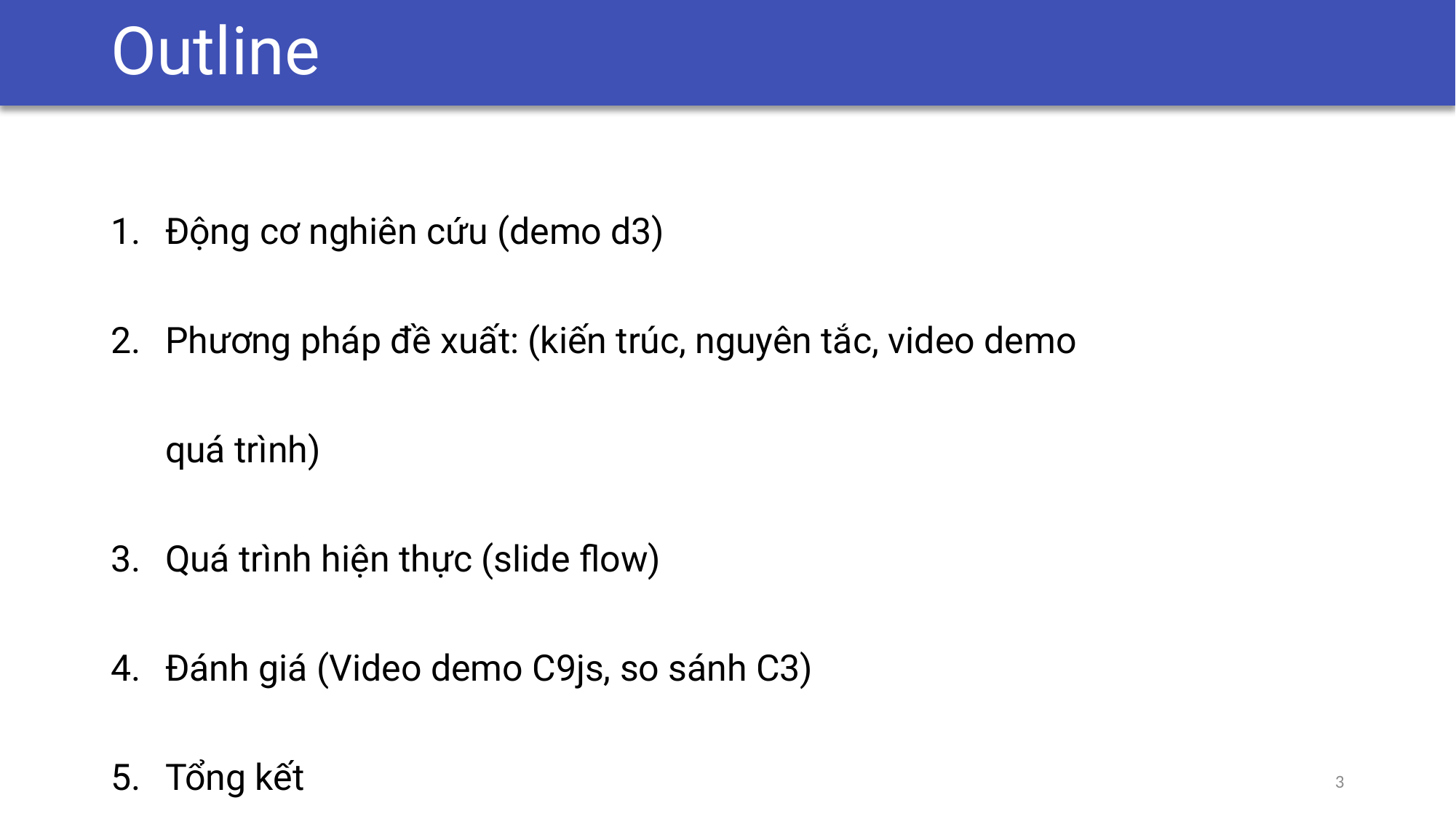

# Outline
Động cơ nghiên cứu (demo d3)
Phương pháp đề xuất: (kiến trúc, nguyên tắc, video demo quá trình)
Quá trình hiện thực (slide flow)
Đánh giá (Video demo C9js, so sánh C3)
Tổng kết

3